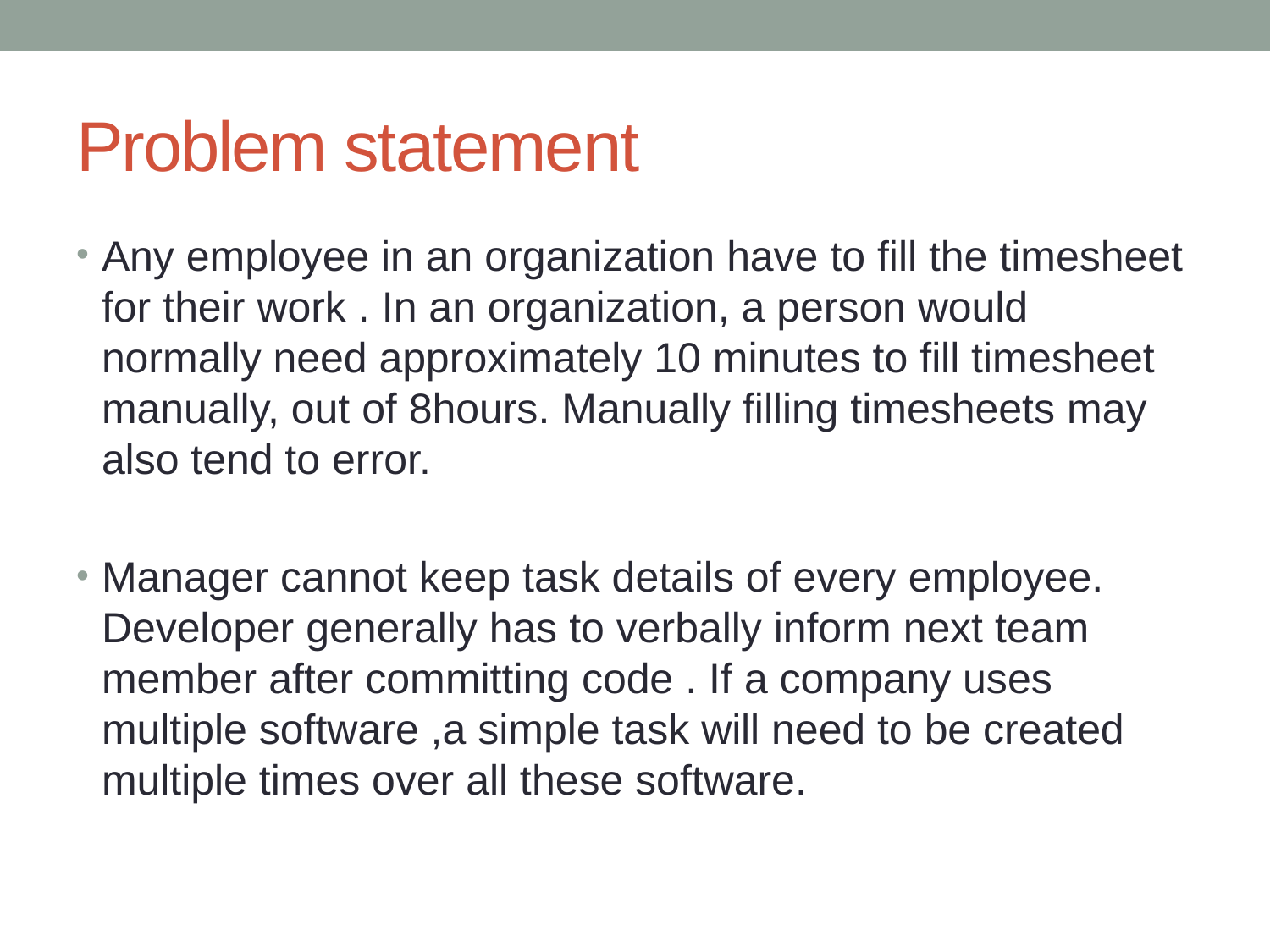

# Problem statement
Any employee in an organization have to fill the timesheet for their work . In an organization, a person would normally need approximately 10 minutes to fill timesheet manually, out of 8hours. Manually filling timesheets may also tend to error.

Manager cannot keep task details of every employee. Developer generally has to verbally inform next team member after committing code . If a company uses multiple software ,a simple task will need to be created multiple times over all these software.